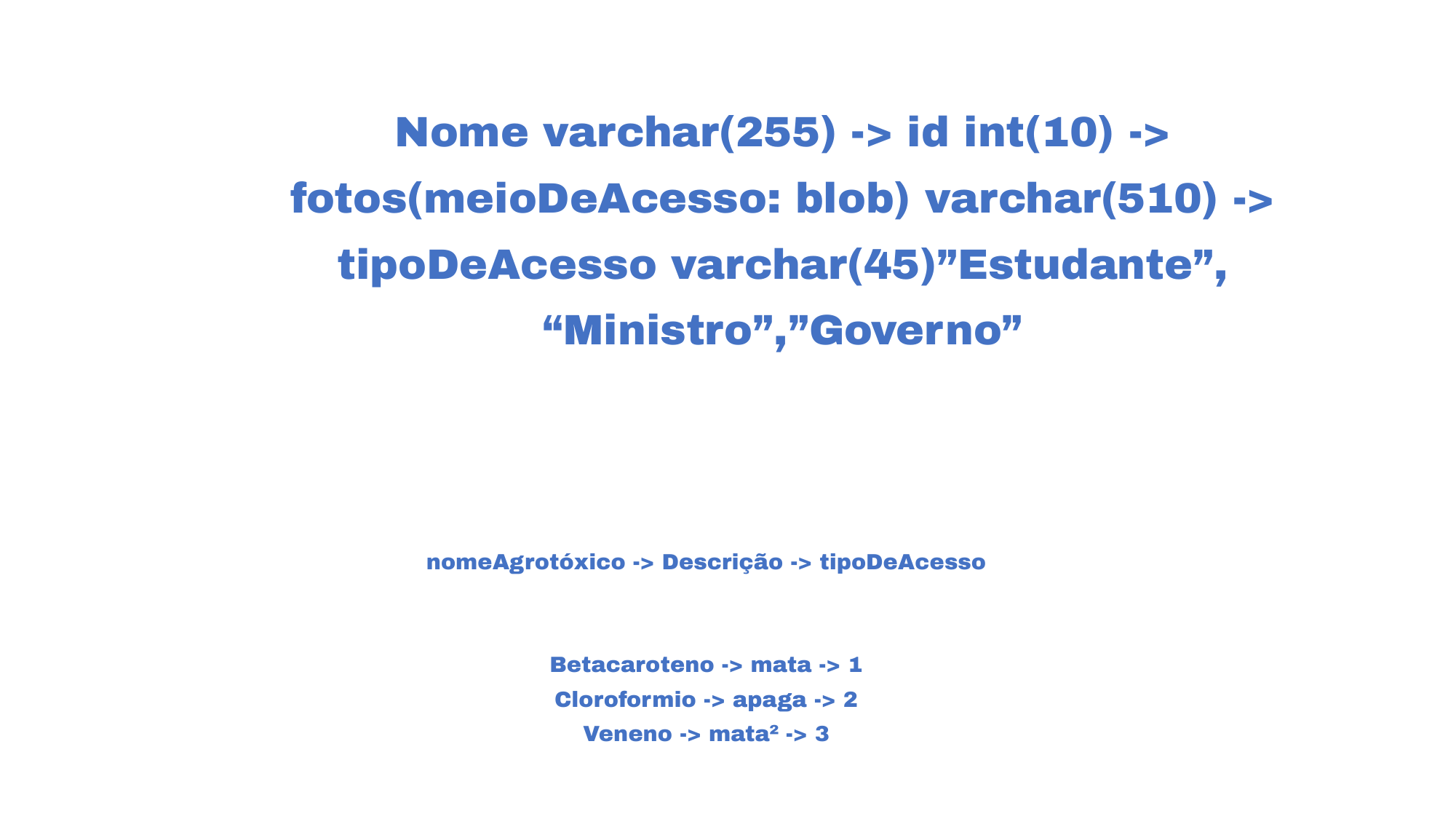

Nome varchar(255) -> id int(10) -> fotos(meioDeAcesso: blob) varchar(510) -> tipoDeAcesso varchar(45)”Estudante”, “Ministro”,”Governo”
# nomeAgrotóxico -> Descrição -> tipoDeAcesso Betacaroteno -> mata -> 1 Cloroformio -> apaga -> 2 Veneno -> mata² -> 3